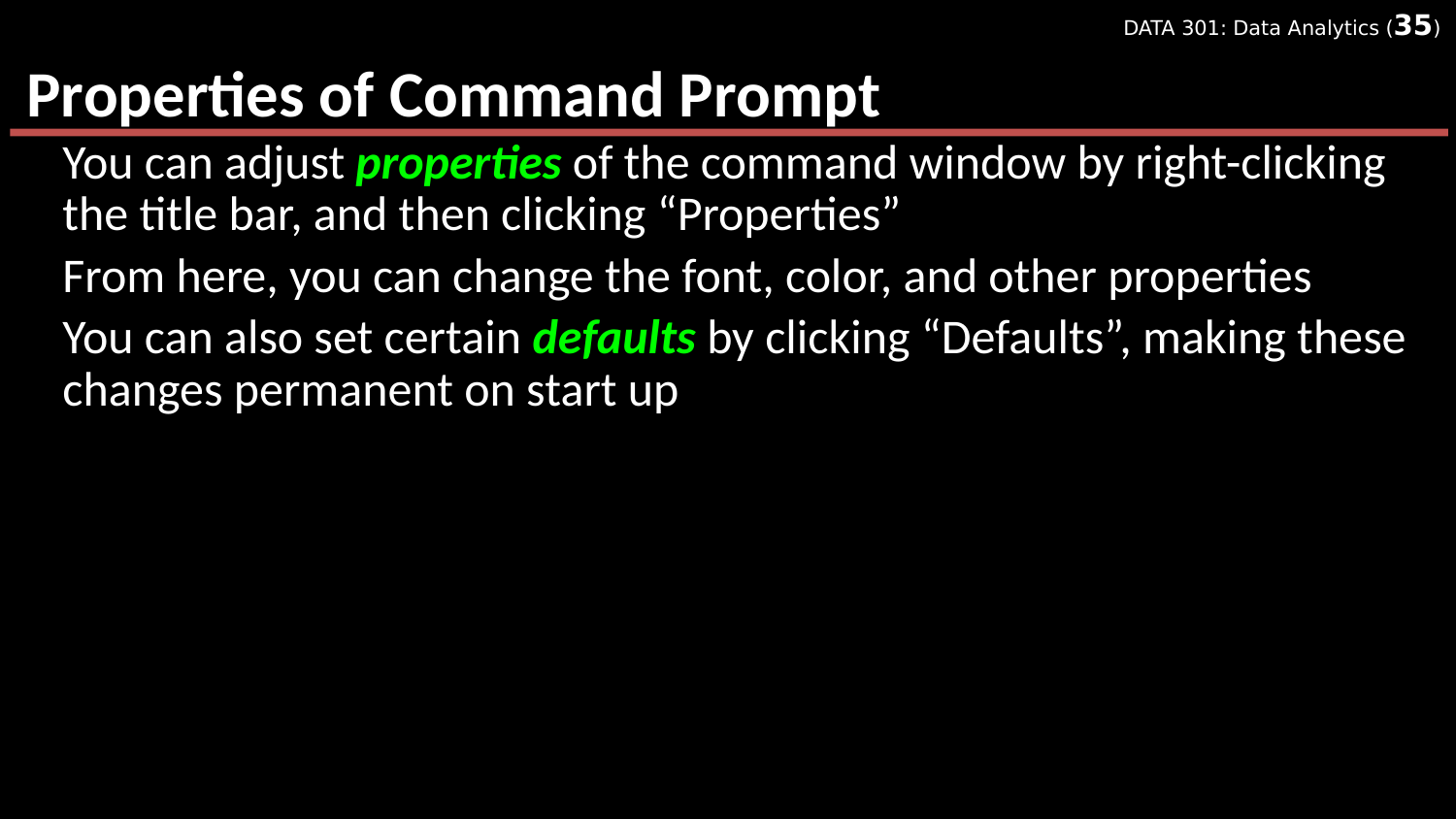

# Properties of Command Prompt
You can adjust properties of the command window by right-clicking the title bar, and then clicking “Properties”
From here, you can change the font, color, and other properties
You can also set certain defaults by clicking “Defaults”, making these changes permanent on start up